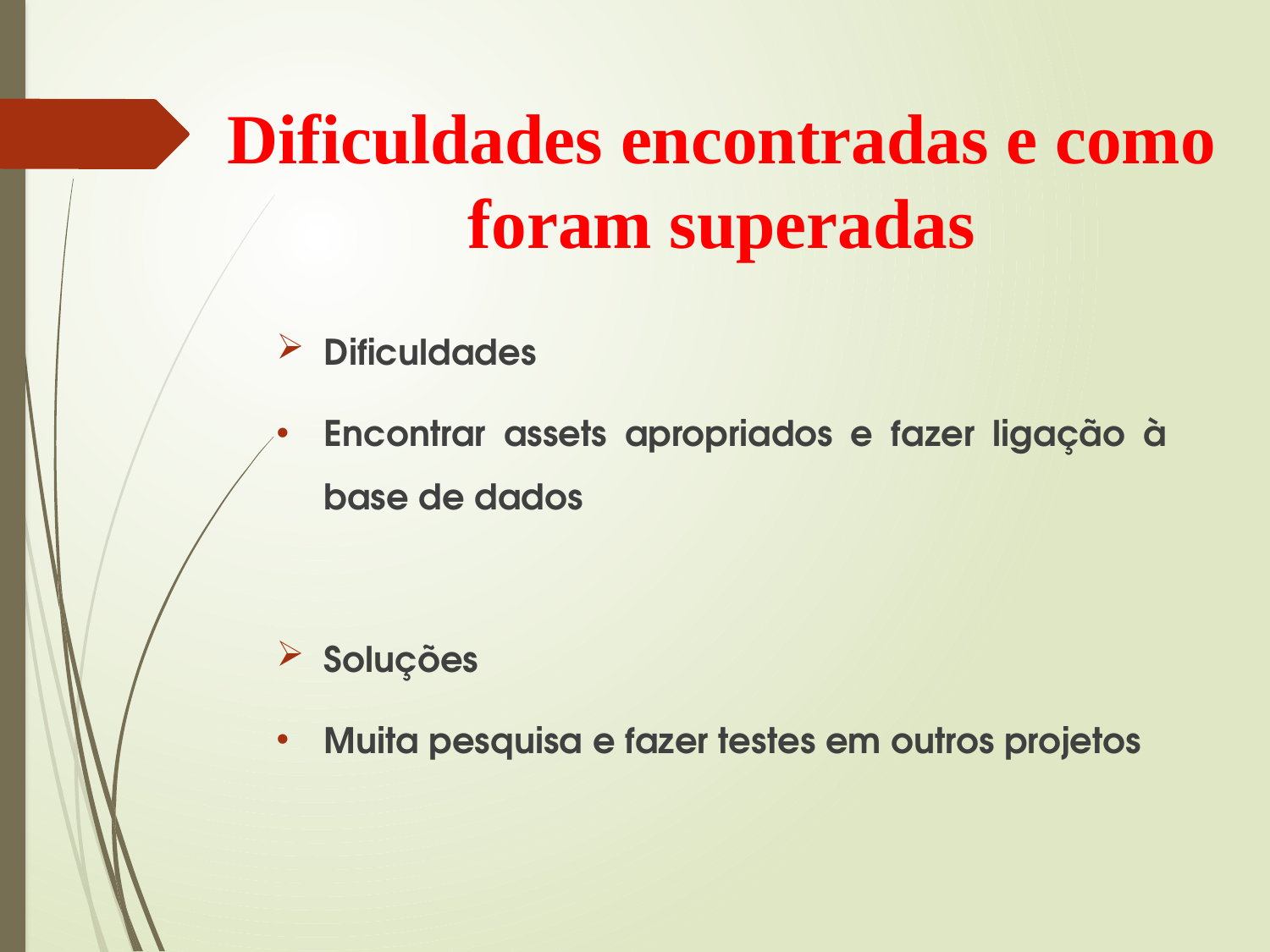

# Dificuldades encontradas e como foram superadas
Dificuldades
Encontrar assets apropriados e fazer ligação à base de dados

Soluções
Muita pesquisa e fazer testes em outros projetos